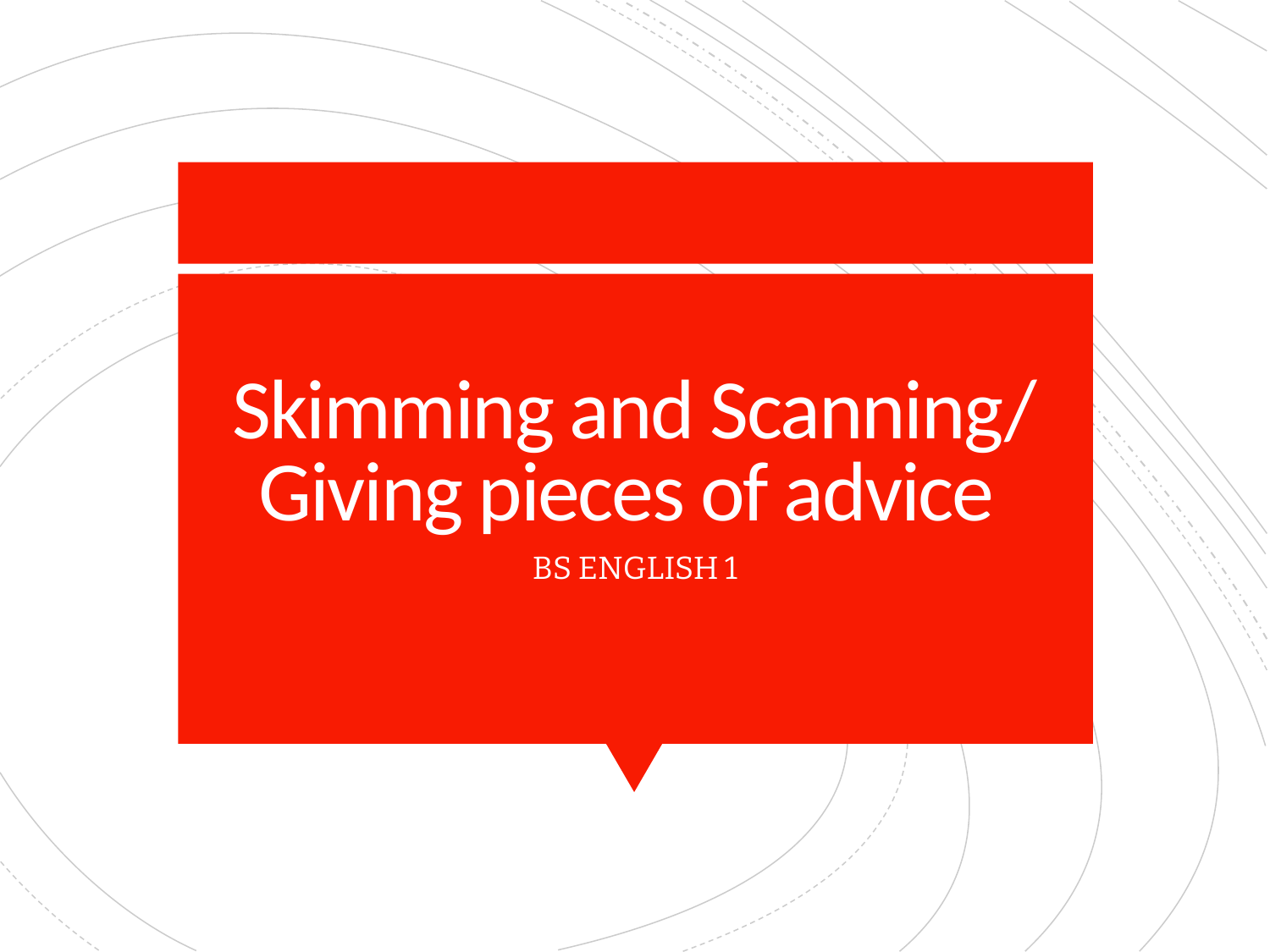

# Skimming and Scanning/ Giving pieces of advice
BS ENGLISH 1